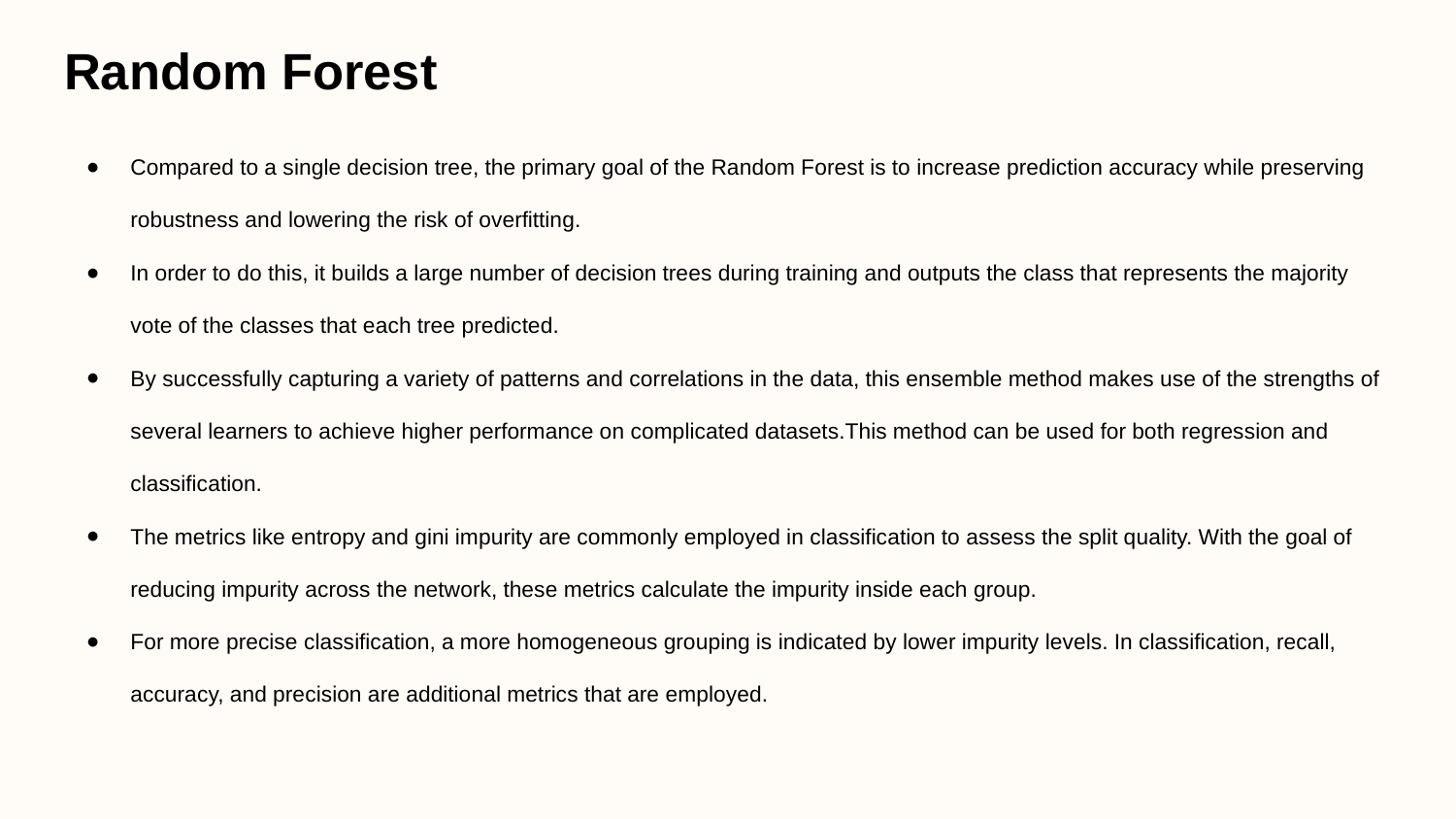

# Random Forest
Compared to a single decision tree, the primary goal of the Random Forest is to increase prediction accuracy while preserving robustness and lowering the risk of overfitting.
In order to do this, it builds a large number of decision trees during training and outputs the class that represents the majority vote of the classes that each tree predicted.
By successfully capturing a variety of patterns and correlations in the data, this ensemble method makes use of the strengths of several learners to achieve higher performance on complicated datasets.This method can be used for both regression and classification.
The metrics like entropy and gini impurity are commonly employed in classification to assess the split quality. With the goal of reducing impurity across the network, these metrics calculate the impurity inside each group.
For more precise classification, a more homogeneous grouping is indicated by lower impurity levels. In classification, recall, accuracy, and precision are additional metrics that are employed.